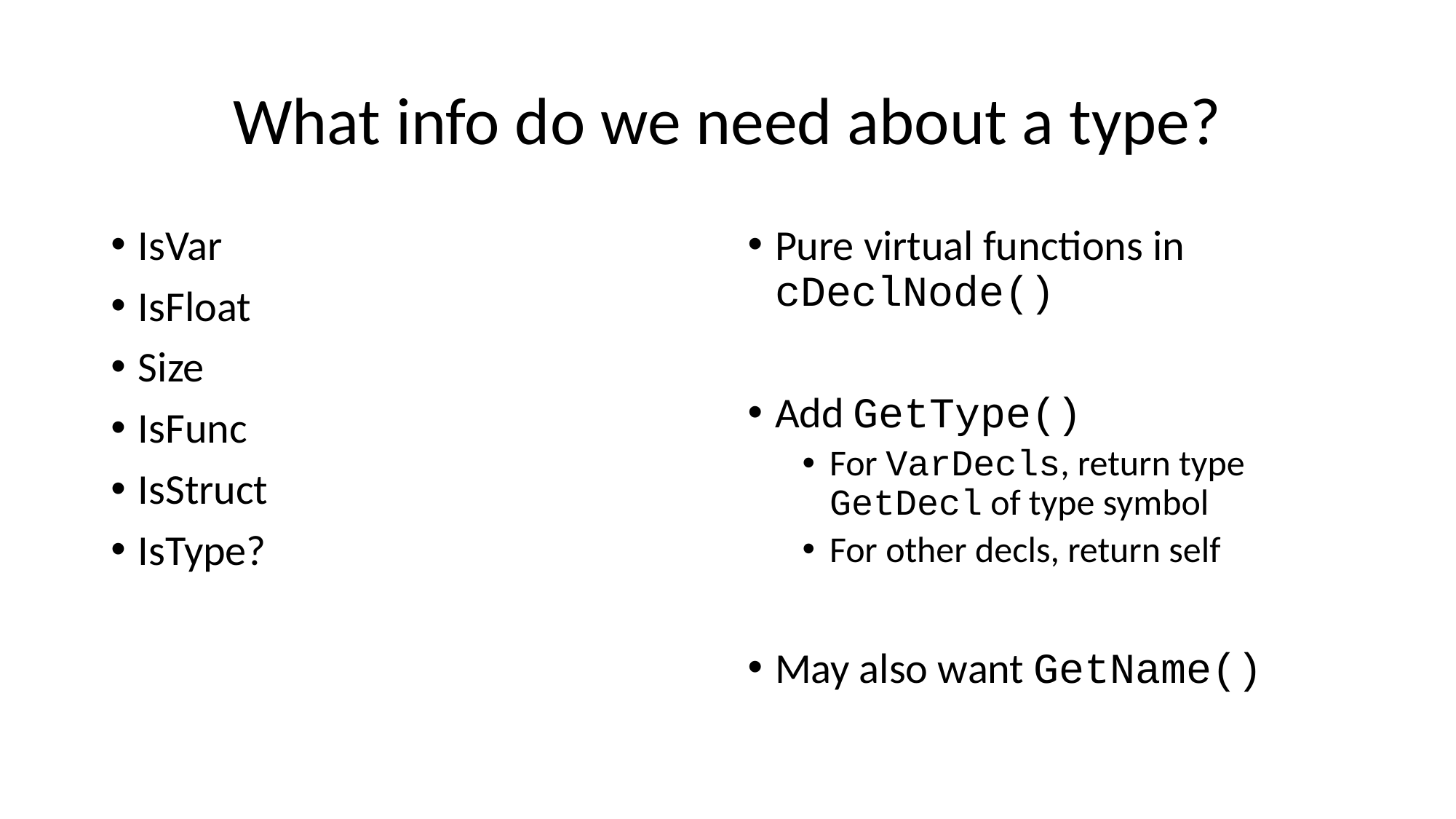

# What info do we need about a type?
IsVar
IsFloat
Size
IsFunc
IsStruct
IsType?
Pure virtual functions in cDeclNode()

Add GetType()
For VarDecls, return type GetDecl of type symbol
For other decls, return self

May also want GetName()